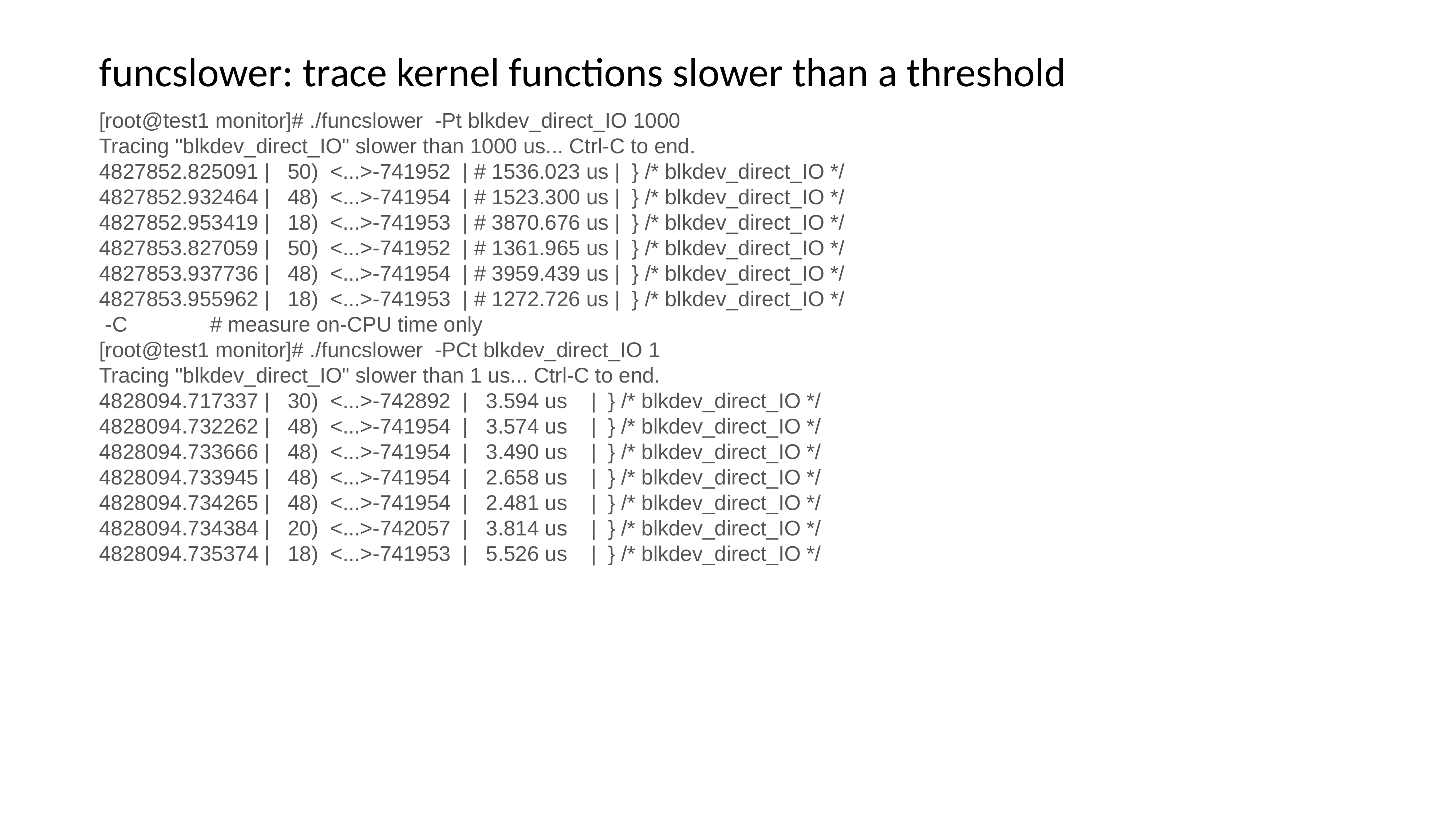

funcslower: trace kernel functions slower than a threshold
[root@test1 monitor]# ./funcslower  -Pt blkdev_direct_IO 1000
Tracing "blkdev_direct_IO" slower than 1000 us... Ctrl-C to end.
4827852.825091 |   50)  <...>-741952  | # 1536.023 us |  } /* blkdev_direct_IO */
4827852.932464 |   48)  <...>-741954  | # 1523.300 us |  } /* blkdev_direct_IO */
4827852.953419 |   18)  <...>-741953  | # 3870.676 us |  } /* blkdev_direct_IO */
4827853.827059 |   50)  <...>-741952  | # 1361.965 us |  } /* blkdev_direct_IO */
4827853.937736 |   48)  <...>-741954  | # 3959.439 us |  } /* blkdev_direct_IO */
4827853.955962 |   18)  <...>-741953  | # 1272.726 us |  } /* blkdev_direct_IO */
 -C              # measure on-CPU time only
[root@test1 monitor]# ./funcslower  -PCt blkdev_direct_IO 1
Tracing "blkdev_direct_IO" slower than 1 us... Ctrl-C to end.
4828094.717337 |   30)  <...>-742892  |   3.594 us    |  } /* blkdev_direct_IO */
4828094.732262 |   48)  <...>-741954  |   3.574 us    |  } /* blkdev_direct_IO */
4828094.733666 |   48)  <...>-741954  |   3.490 us    |  } /* blkdev_direct_IO */
4828094.733945 |   48)  <...>-741954  |   2.658 us    |  } /* blkdev_direct_IO */
4828094.734265 |   48)  <...>-741954  |   2.481 us    |  } /* blkdev_direct_IO */
4828094.734384 |   20)  <...>-742057  |   3.814 us    |  } /* blkdev_direct_IO */
4828094.735374 |   18)  <...>-741953  |   5.526 us    |  } /* blkdev_direct_IO */